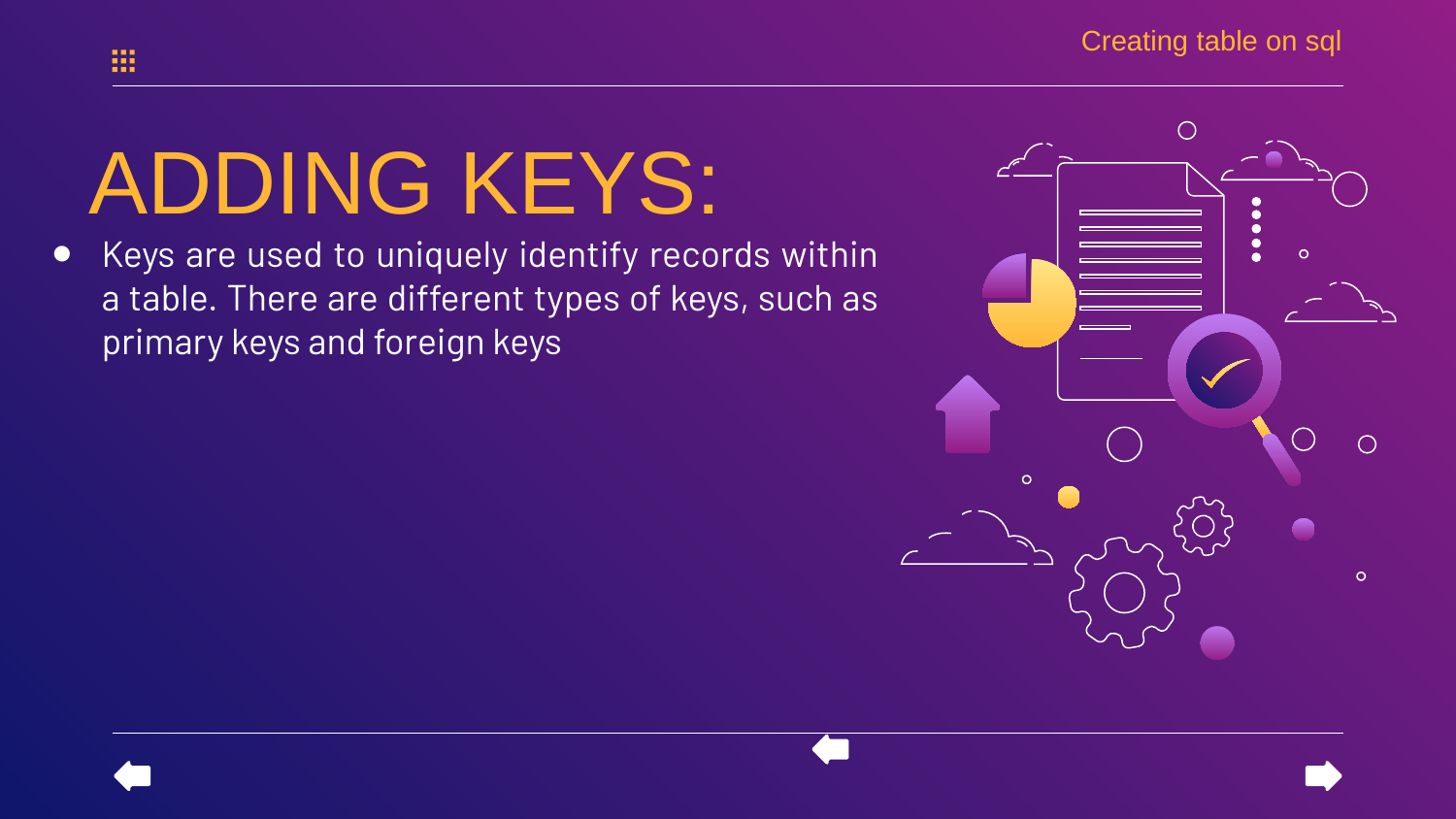

Creating table on sql

ADDING KEYS:

Keys are used to uniquely identify records within a table. There are different types of keys, such as primary keys and foreign keys